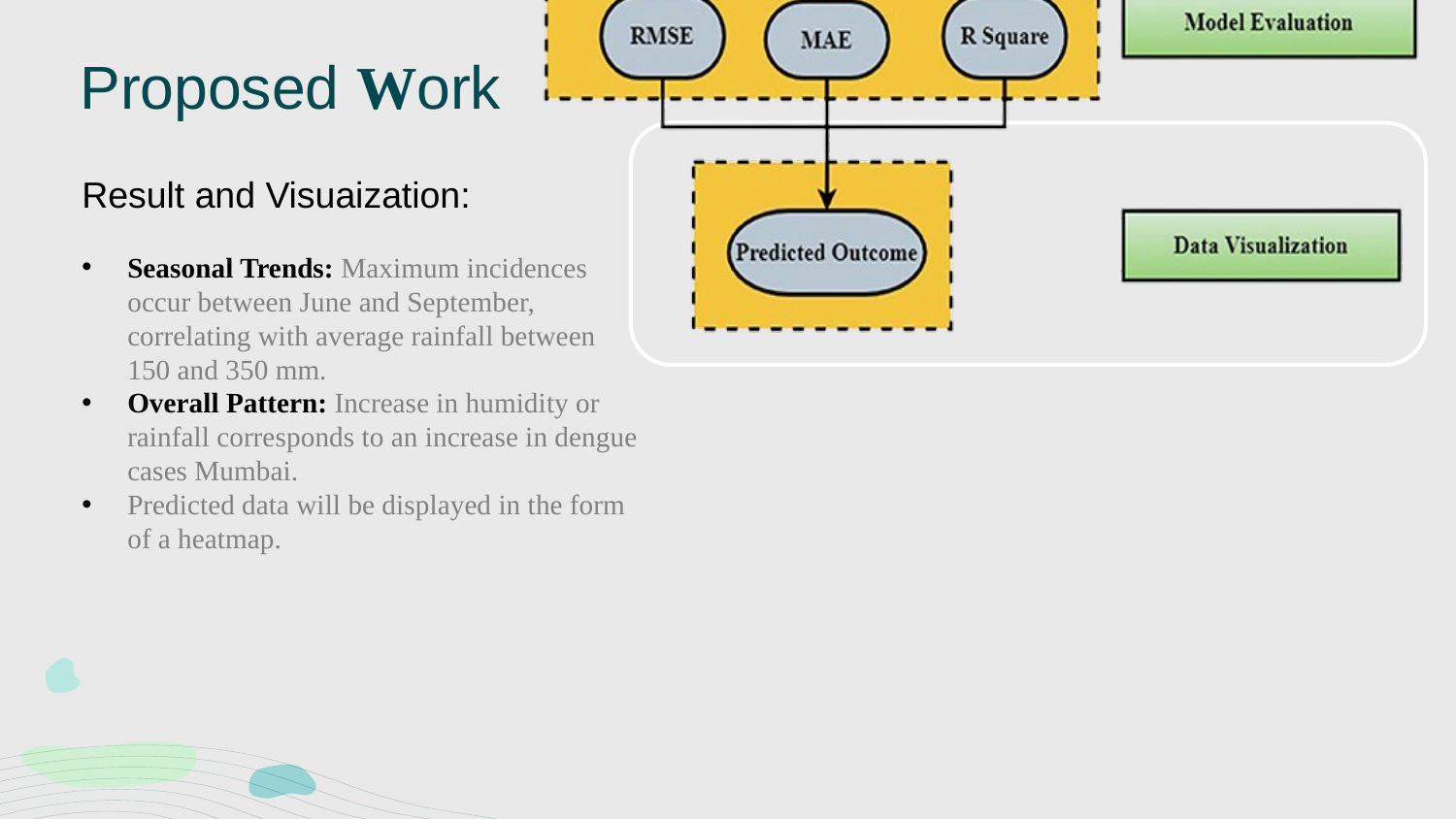

# Proposed Work

Result and Visuaization:

Seasonal Trends: Maximum incidences occur between June and September, correlating with average rainfall between 150 and 350 mm.
Overall Pattern: Increase in humidity or rainfall corresponds to an increase in dengue cases Mumbai.
Predicted data will be displayed in the form of a heatmap.